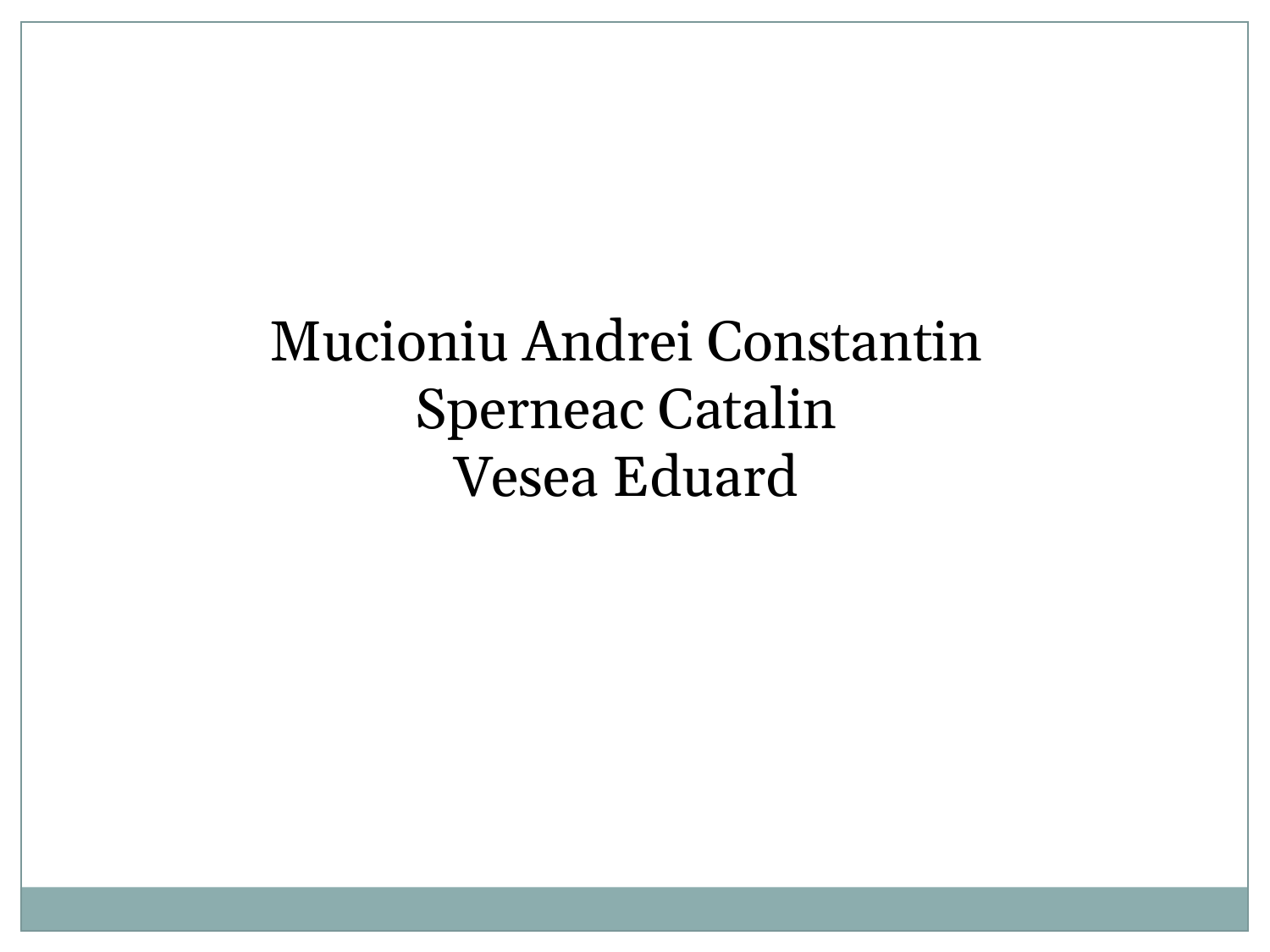

Mucioniu Andrei Constantin
Sperneac Catalin
Vesea Eduard